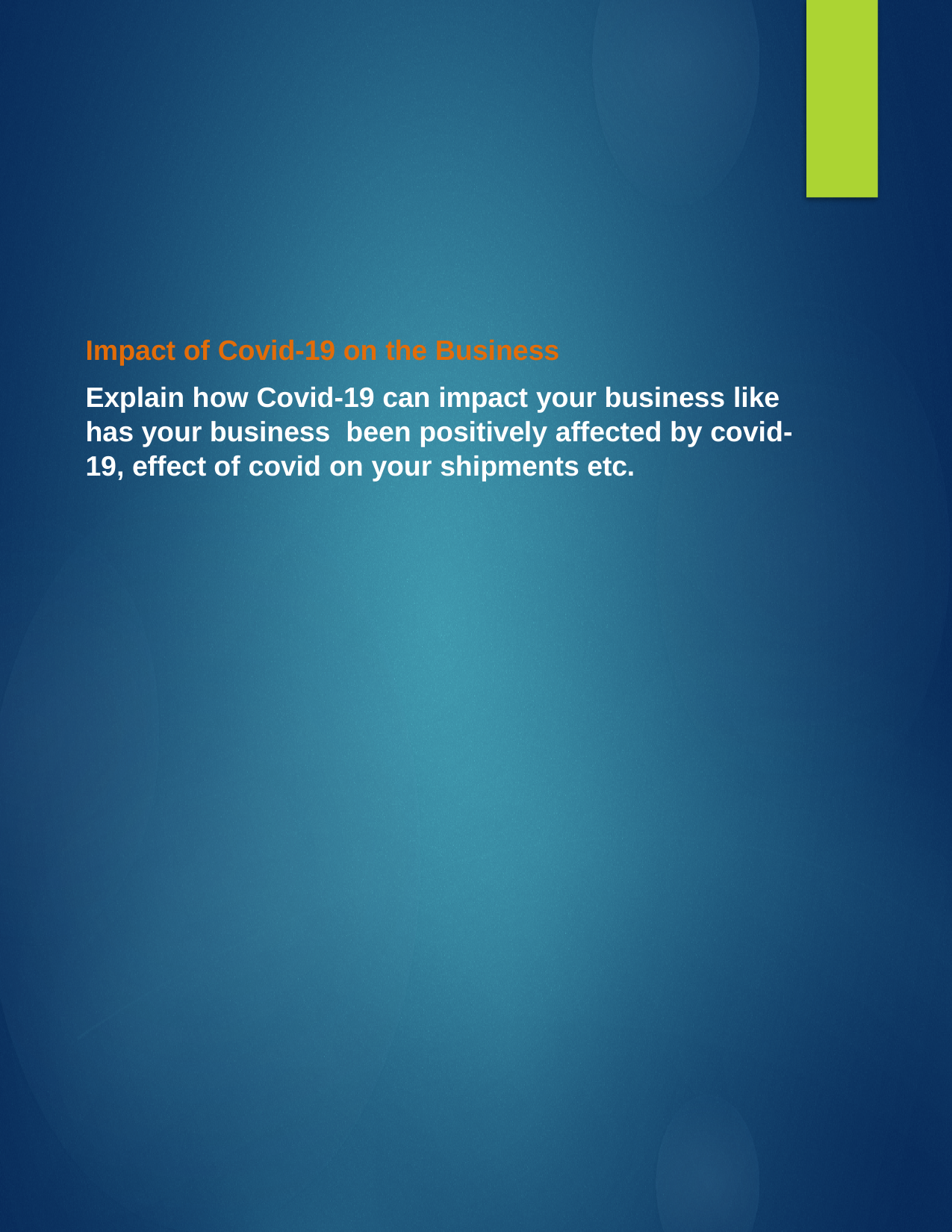

16

Impact of Covid-19 on the Business
Explain how Covid-19 can impact your business like has your business  been positively affected by covid-19, effect of covid on your shipments etc.